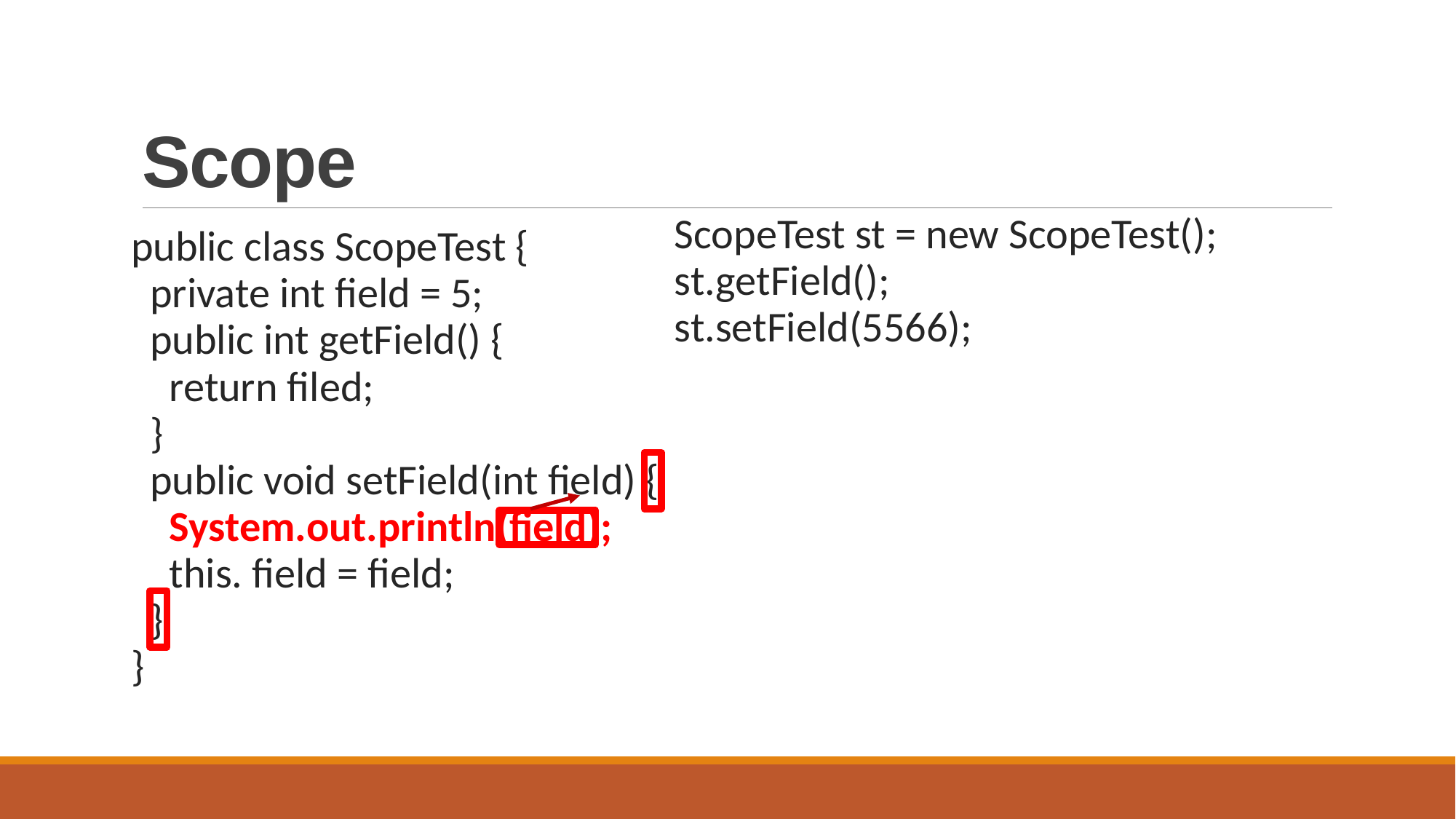

# Scope
ScopeTest st = new ScopeTest();
st.getField();
st.setField(5566);

public class ScopeTest {
  private int field = 5;
  public int getField() {
    return filed;
  }
  public void setField(int field) {
    System.out.println(field);
    this. field = field;
  }
}